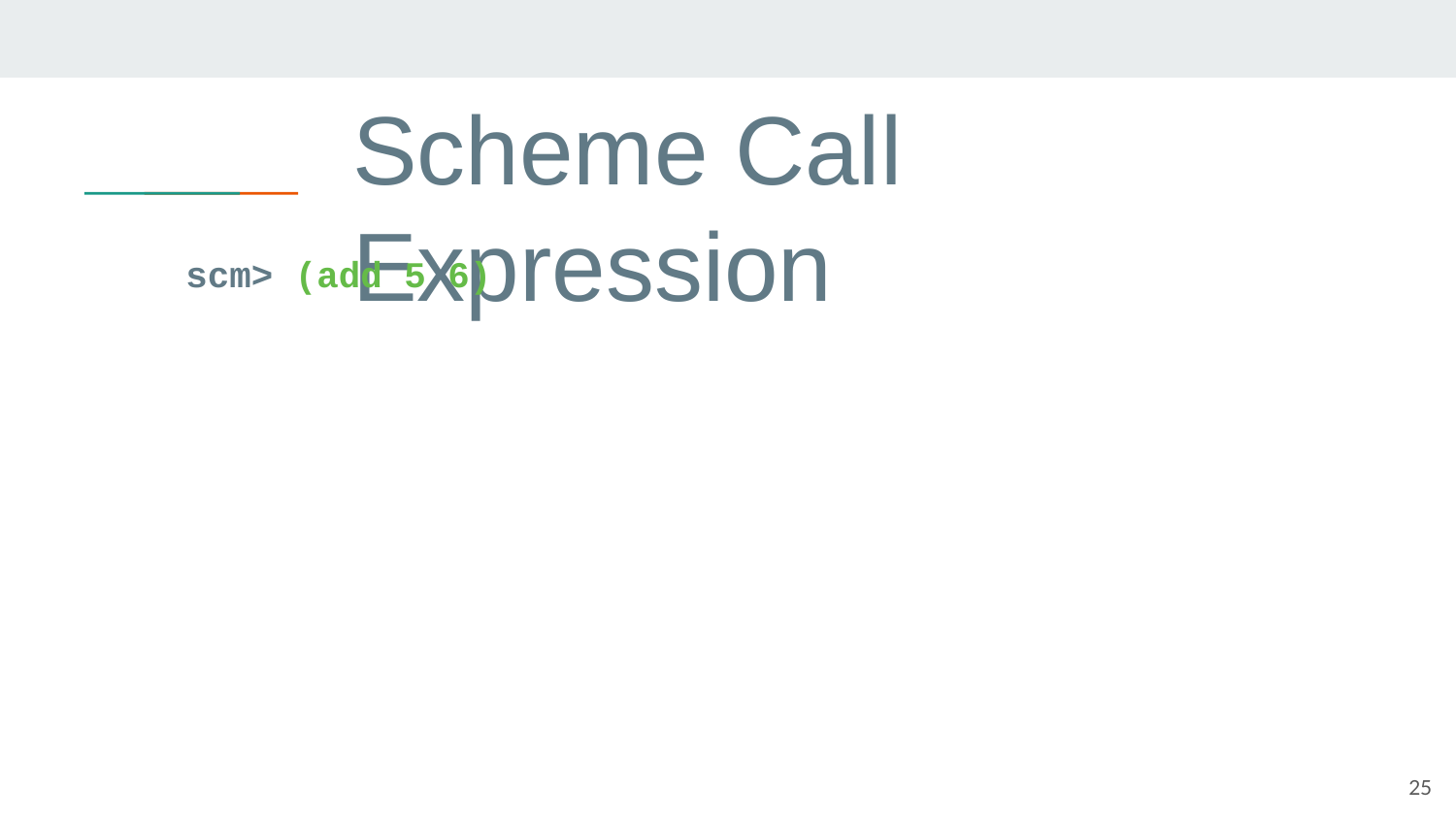

# Scheme Call Expression

scm> (add 5 6)

25